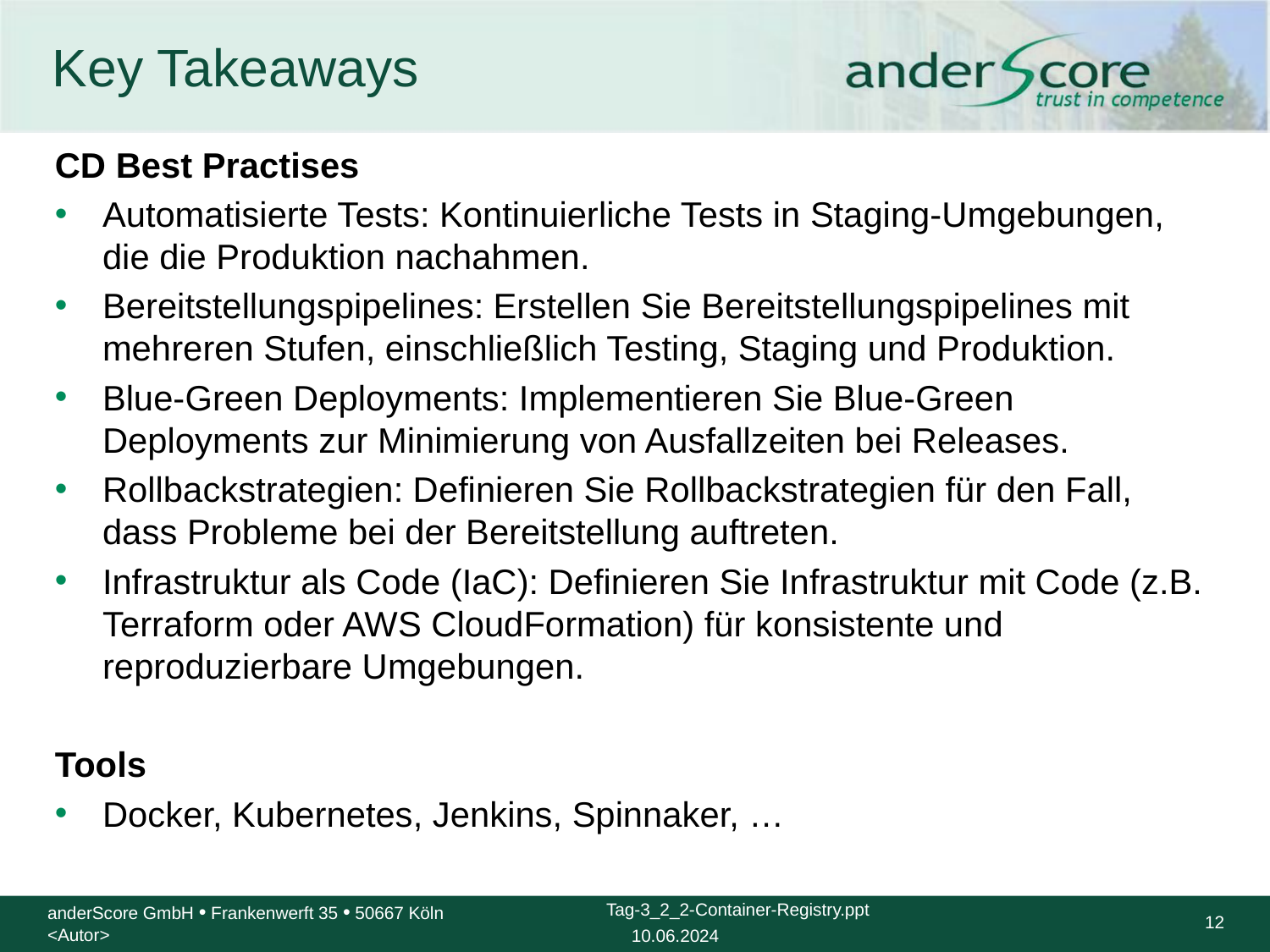

# Key Takeaways
CD Best Practises
Automatisierte Tests: Kontinuierliche Tests in Staging-Umgebungen, die die Produktion nachahmen.
Bereitstellungspipelines: Erstellen Sie Bereitstellungspipelines mit mehreren Stufen, einschließlich Testing, Staging und Produktion.
Blue-Green Deployments: Implementieren Sie Blue-Green Deployments zur Minimierung von Ausfallzeiten bei Releases.
Rollbackstrategien: Definieren Sie Rollbackstrategien für den Fall, dass Probleme bei der Bereitstellung auftreten.
Infrastruktur als Code (IaC): Definieren Sie Infrastruktur mit Code (z.B. Terraform oder AWS CloudFormation) für konsistente und reproduzierbare Umgebungen.

Tools
Docker, Kubernetes, Jenkins, Spinnaker, …